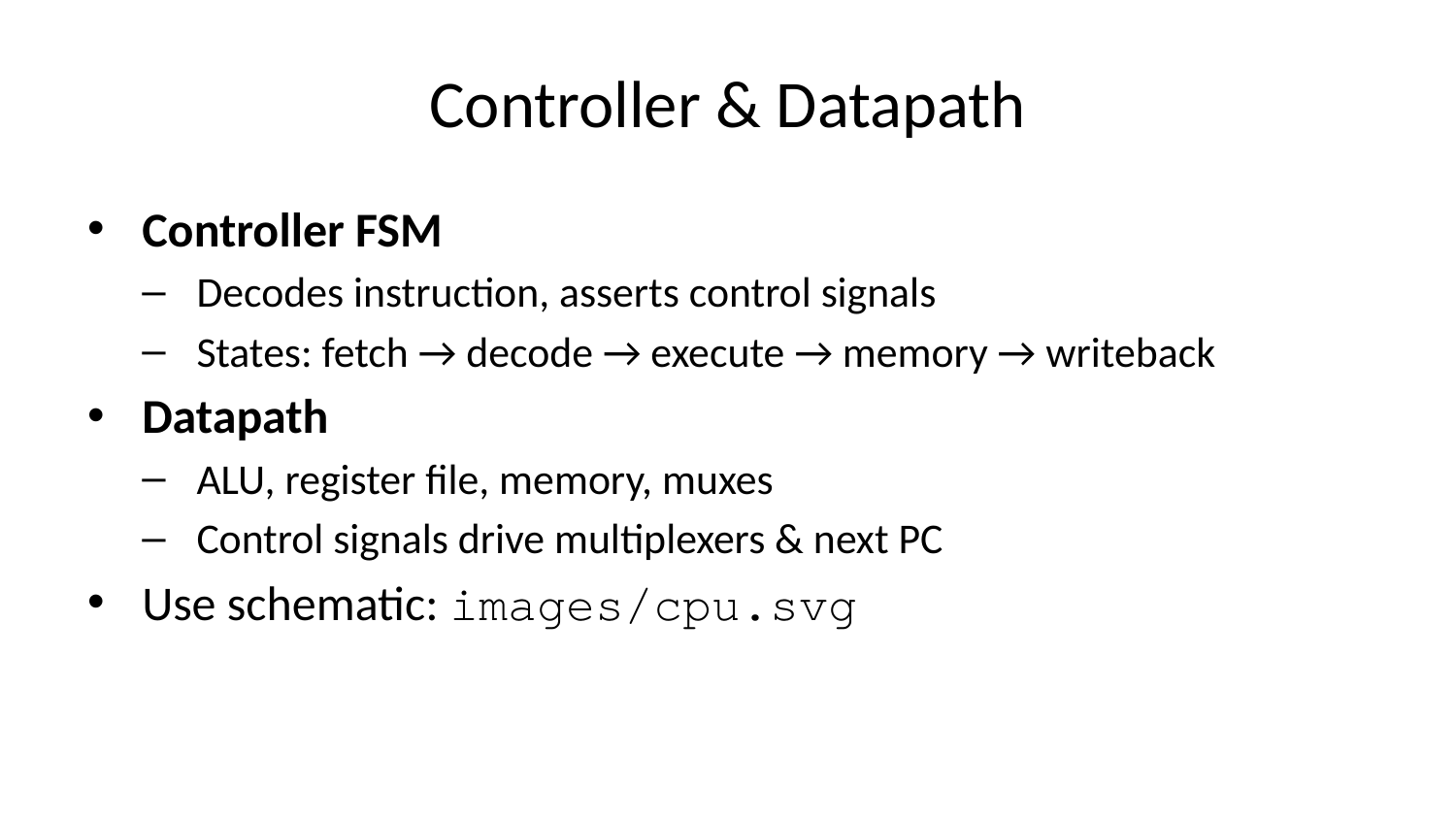

# Controller & Datapath
Controller FSM
Decodes instruction, asserts control signals
States: fetch → decode → execute → memory → writeback
Datapath
ALU, register file, memory, muxes
Control signals drive multiplexers & next PC
Use schematic: images/cpu.svg